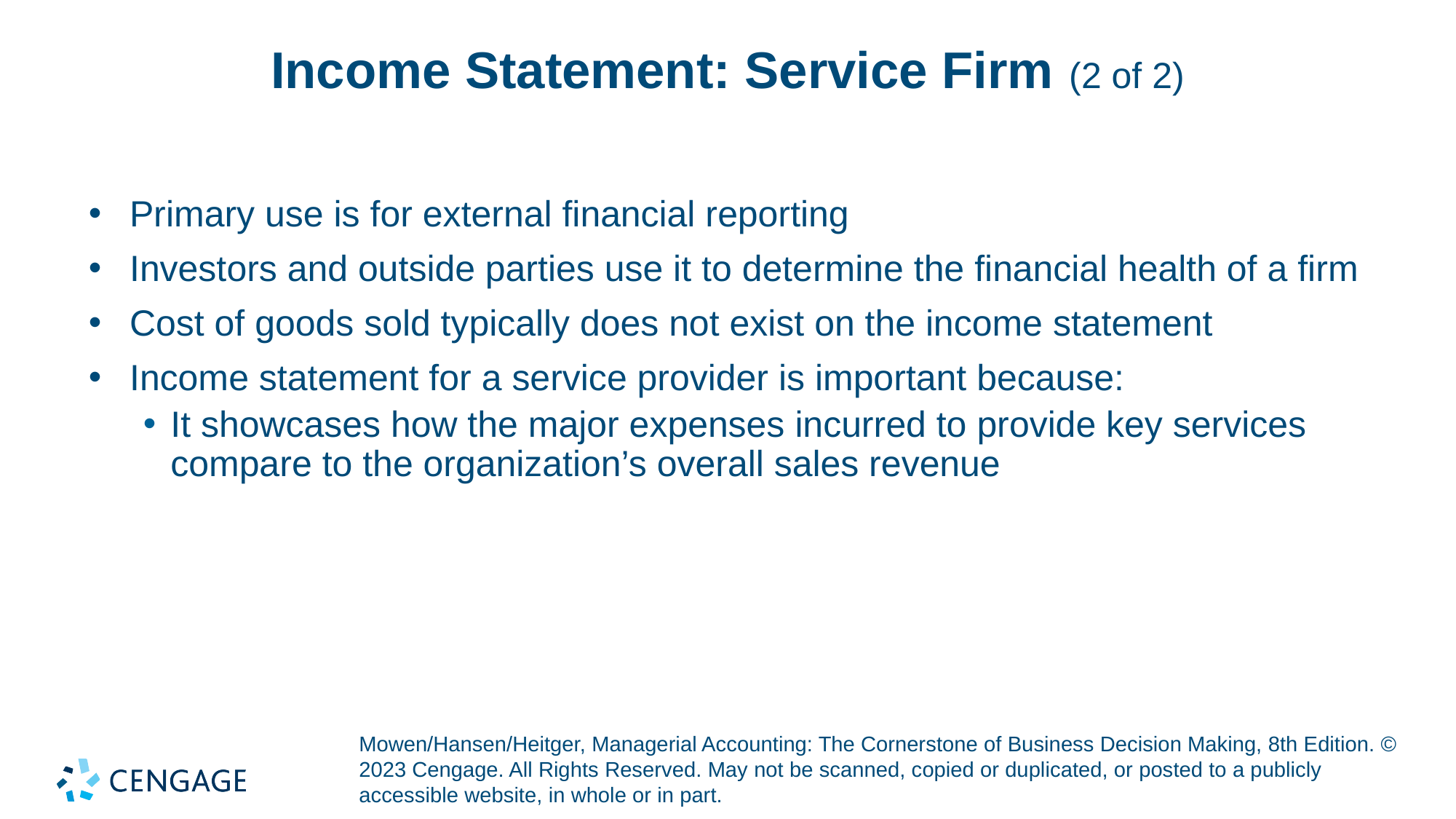

# Income Statement: Service Firm (2 of 2)
Primary use is for external financial reporting
Investors and outside parties use it to determine the financial health of a firm
Cost of goods sold typically does not exist on the income statement
Income statement for a service provider is important because:
It showcases how the major expenses incurred to provide key services compare to the organization’s overall sales revenue